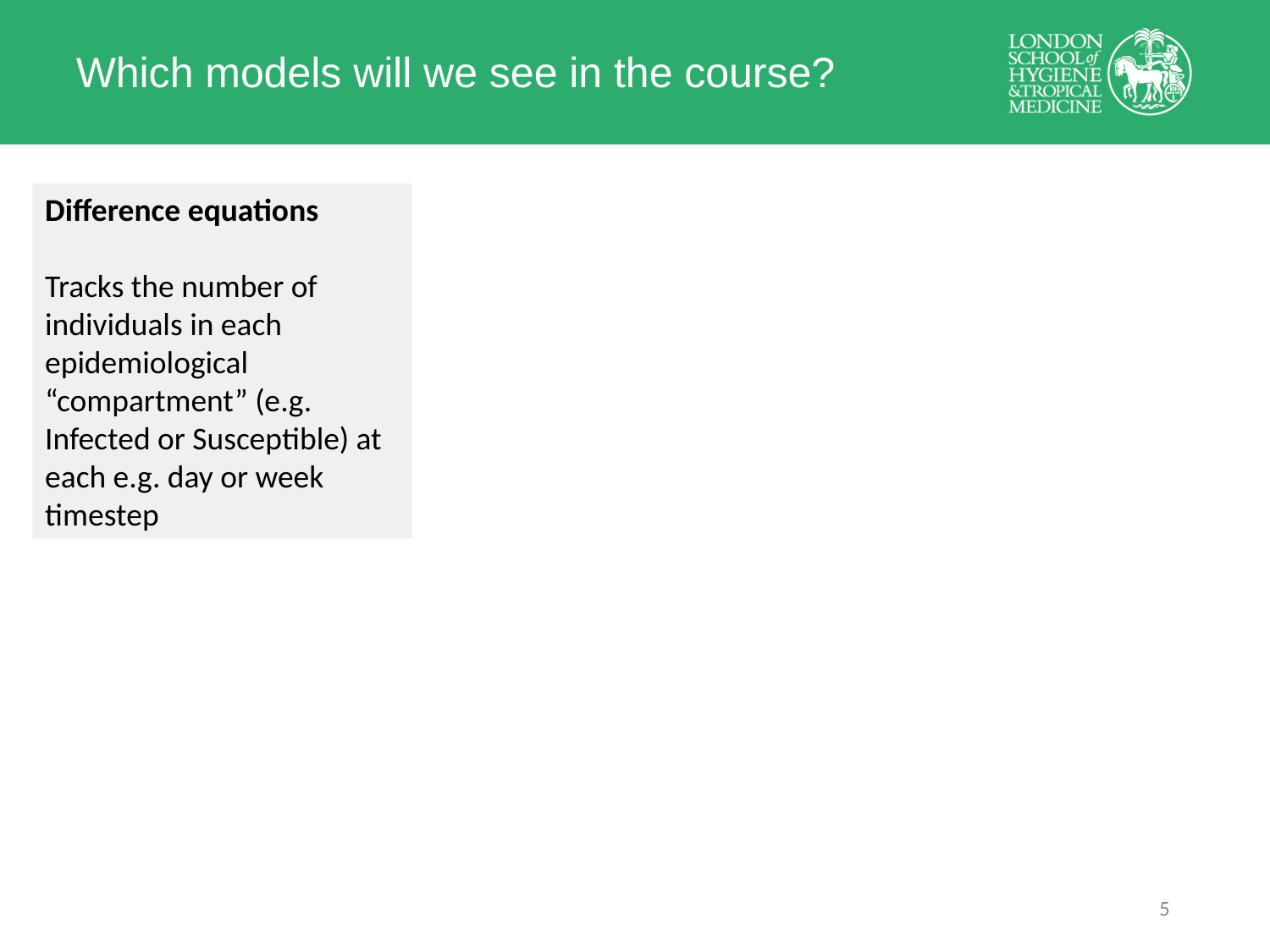

# Which models will we see in the course?
Difference equations
Tracks the number of individuals in each epidemiological  “compartment” (e.g. Infected or Susceptible) at each e.g. day or week timestep
5